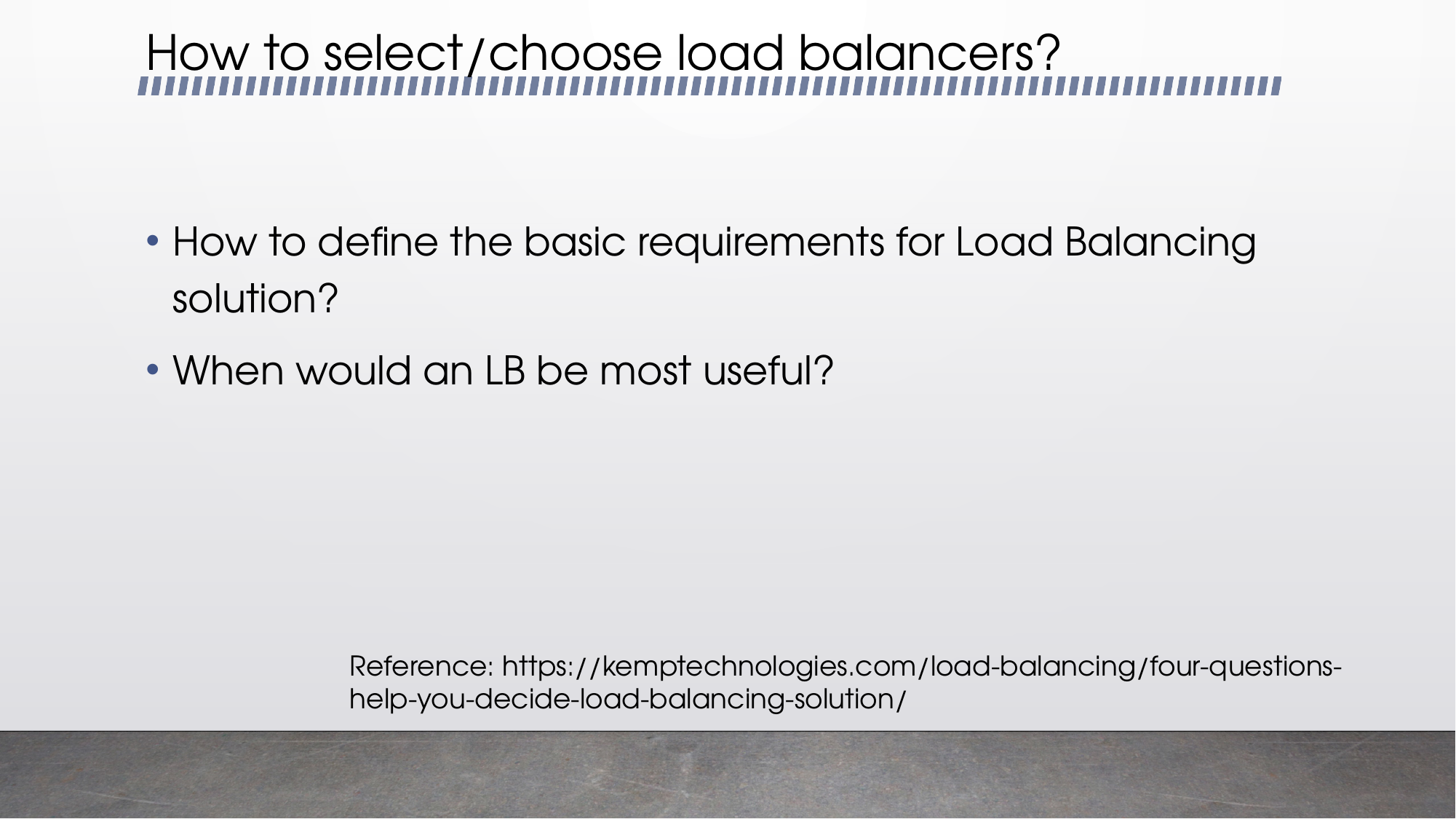

# How to select/choose load balancers?
How to define the basic requirements for Load Balancing solution?
When would an LB be most useful?

Reference: https://kemptechnologies.com/load-balancing/four-questions-help-you-decide-load-balancing-solution/